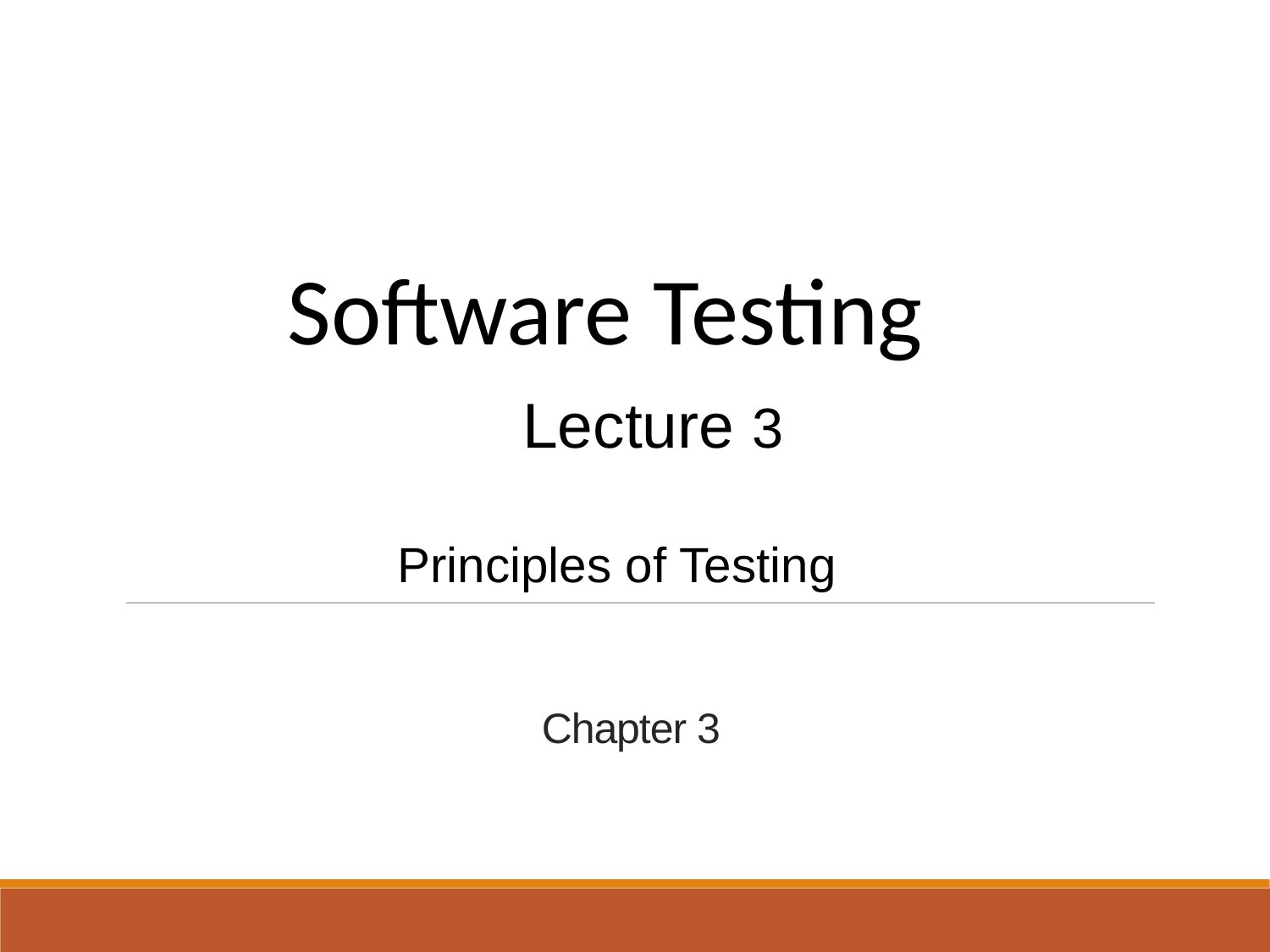

Software Testing
          Lecture 3

        Principles of Testing
# Chapter 3